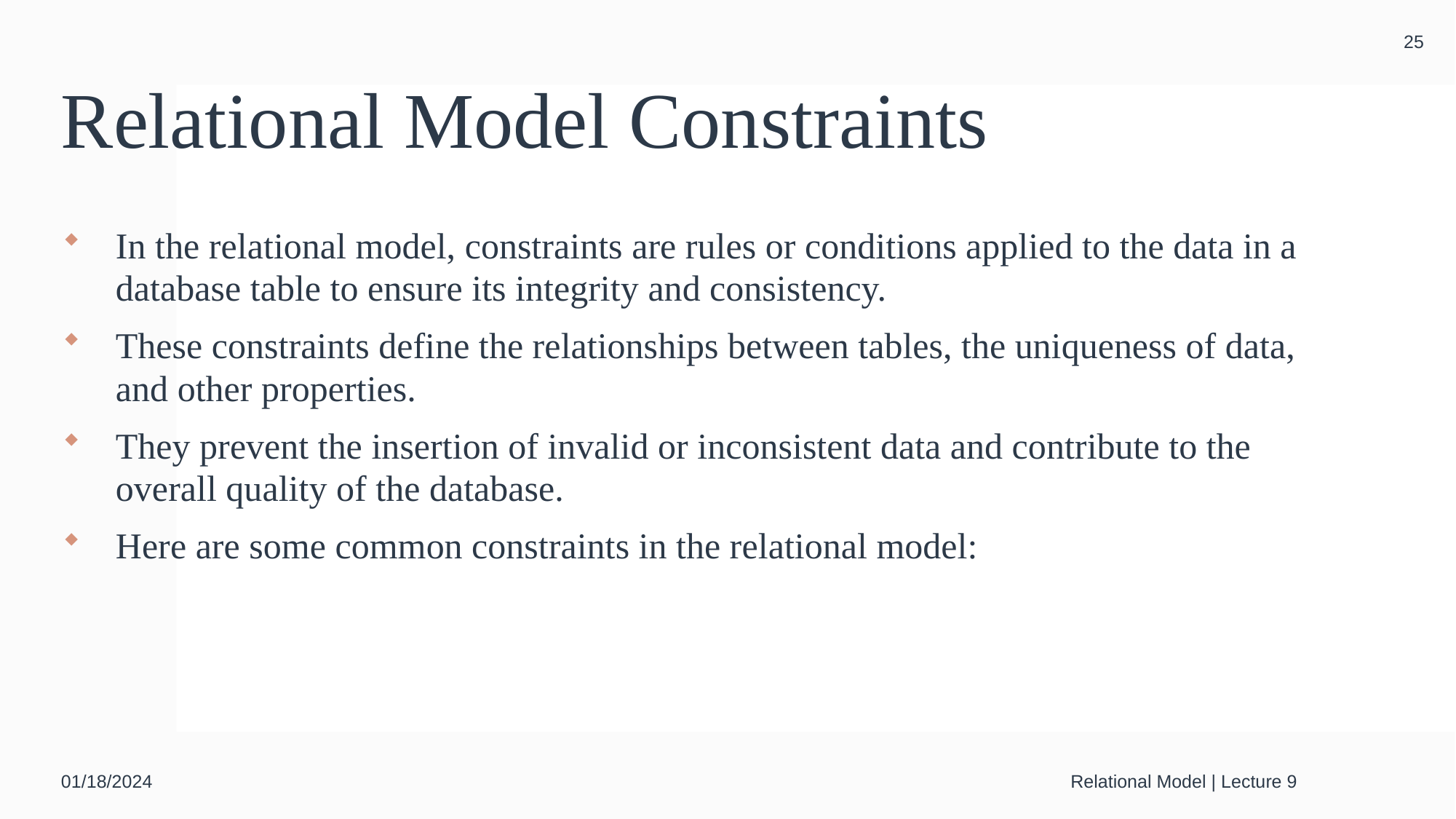

25
# Relational Model Constraints
In the relational model, constraints are rules or conditions applied to the data in a database table to ensure its integrity and consistency.
These constraints define the relationships between tables, the uniqueness of data, and other properties.
They prevent the insertion of invalid or inconsistent data and contribute to the overall quality of the database.
Here are some common constraints in the relational model:
01/18/2024
Relational Model | Lecture 9